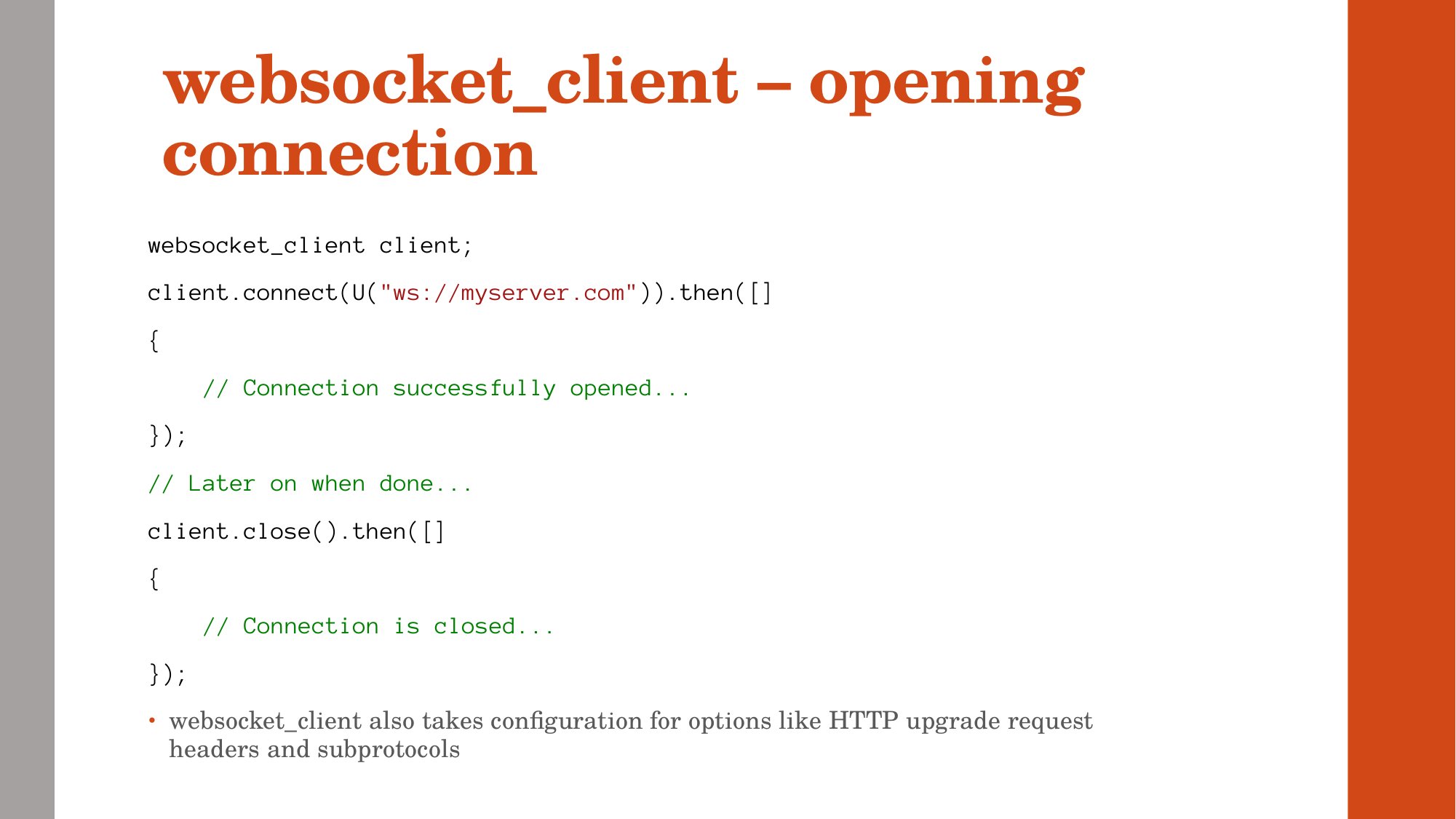

# websocket_client – opening connection
websocket_client client;
client.connect(U("ws://myserver.com")).then([]
{
    // Connection successfully opened...
});
// Later on when done...
client.close().then([]
{
    // Connection is closed...
});
websocket_client also takes configuration for options like HTTP upgrade request headers and subprotocols